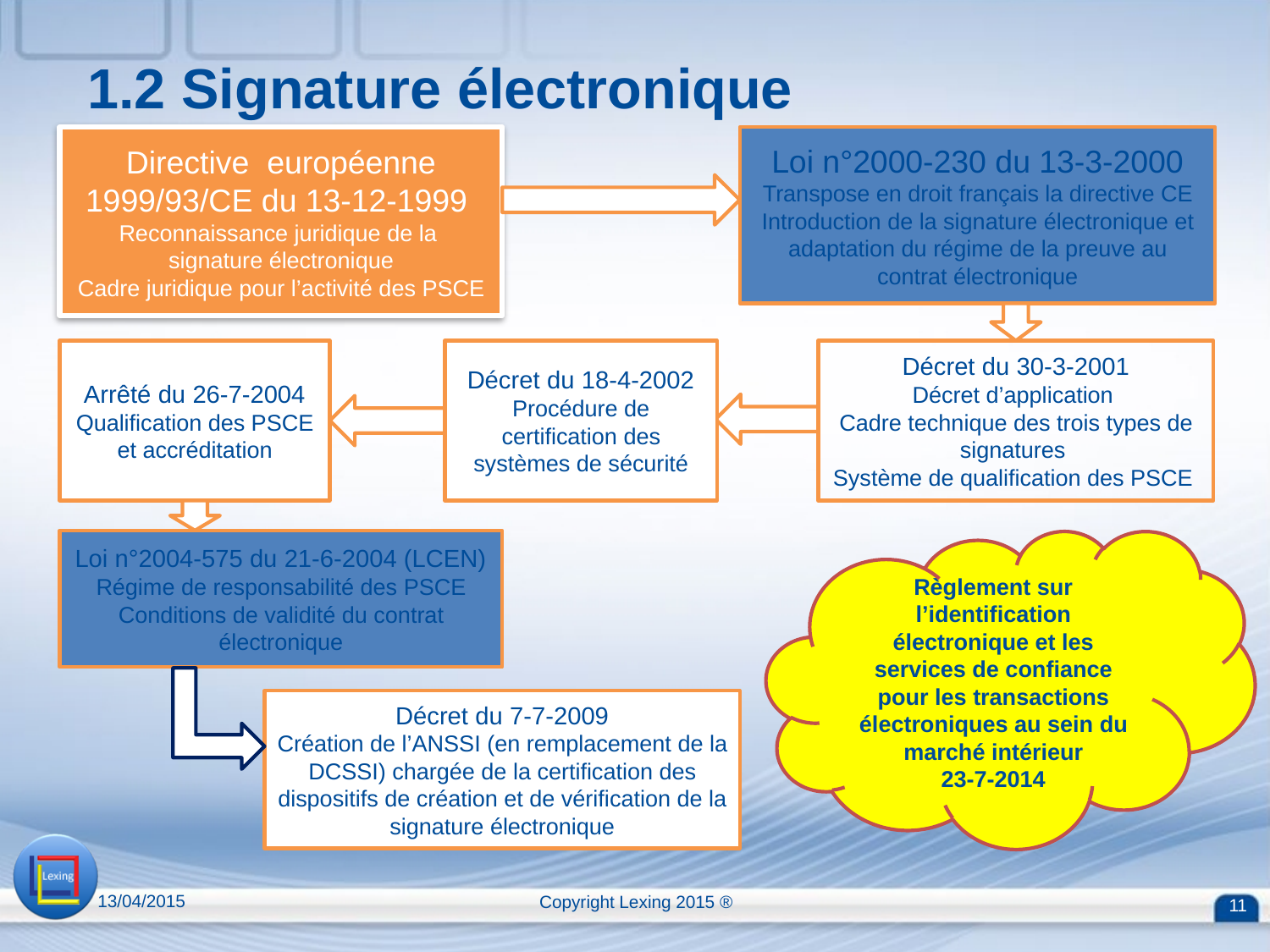

1.2 Signature électronique
Directive  européenne 1999/93/CE du 13-12-1999
Reconnaissance juridique de la  signature électronique
Cadre juridique pour l’activité des PSCE
Loi n°2000-230 du 13-3-2000
Transpose en droit français la directive CE
Introduction de la signature électronique et adaptation du régime de la preuve au contrat électronique

Arrêté du 26-7-2004
Qualification des PSCE et accréditation
Décret du 18-4-2002 Procédure de certification des systèmes de sécurité
Décret du 30-3-2001
Décret d’application
Cadre technique des trois types de signatures
Système de qualification des PSCE

Loi n°2004-575 du 21-6-2004 (LCEN)
Régime de responsabilité des PSCE
Conditions de validité du contrat électronique
Règlement sur l’identification électronique et les services de confiance pour les transactions électroniques au sein du marché intérieur
23-7-2014

Décret du 7-7-2009
Création de l’ANSSI (en remplacement de la DCSSI) chargée de la certification des dispositifs de création et de vérification de la signature électronique
13/04/2015
Copyright Lexing 2015 ®
11